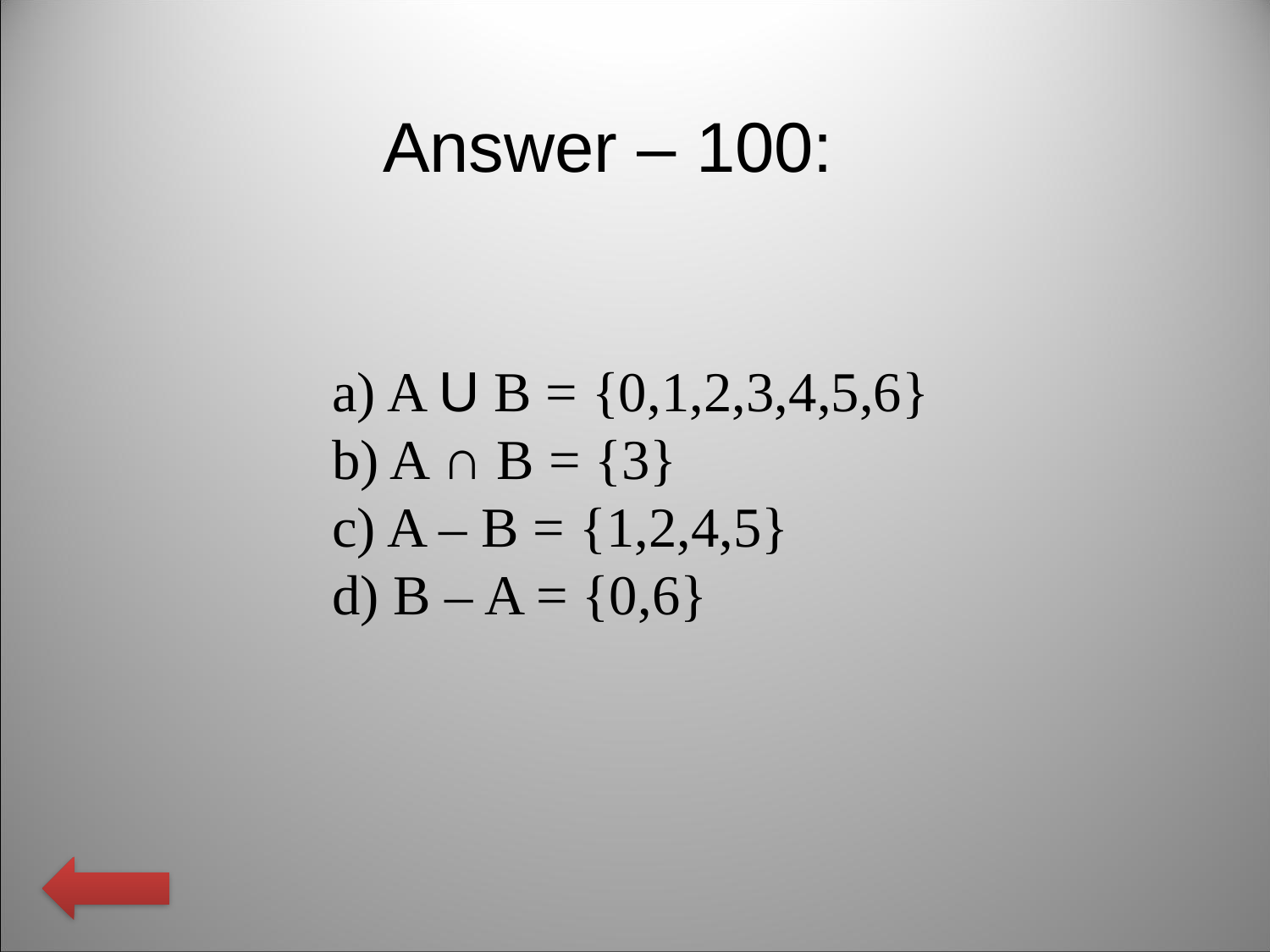

Answer – 100:
a) A U B = {0,1,2,3,4,5,6}
b) A ∩ B = {3}
c) A – B = {1,2,4,5}
d) B – A = {0,6}